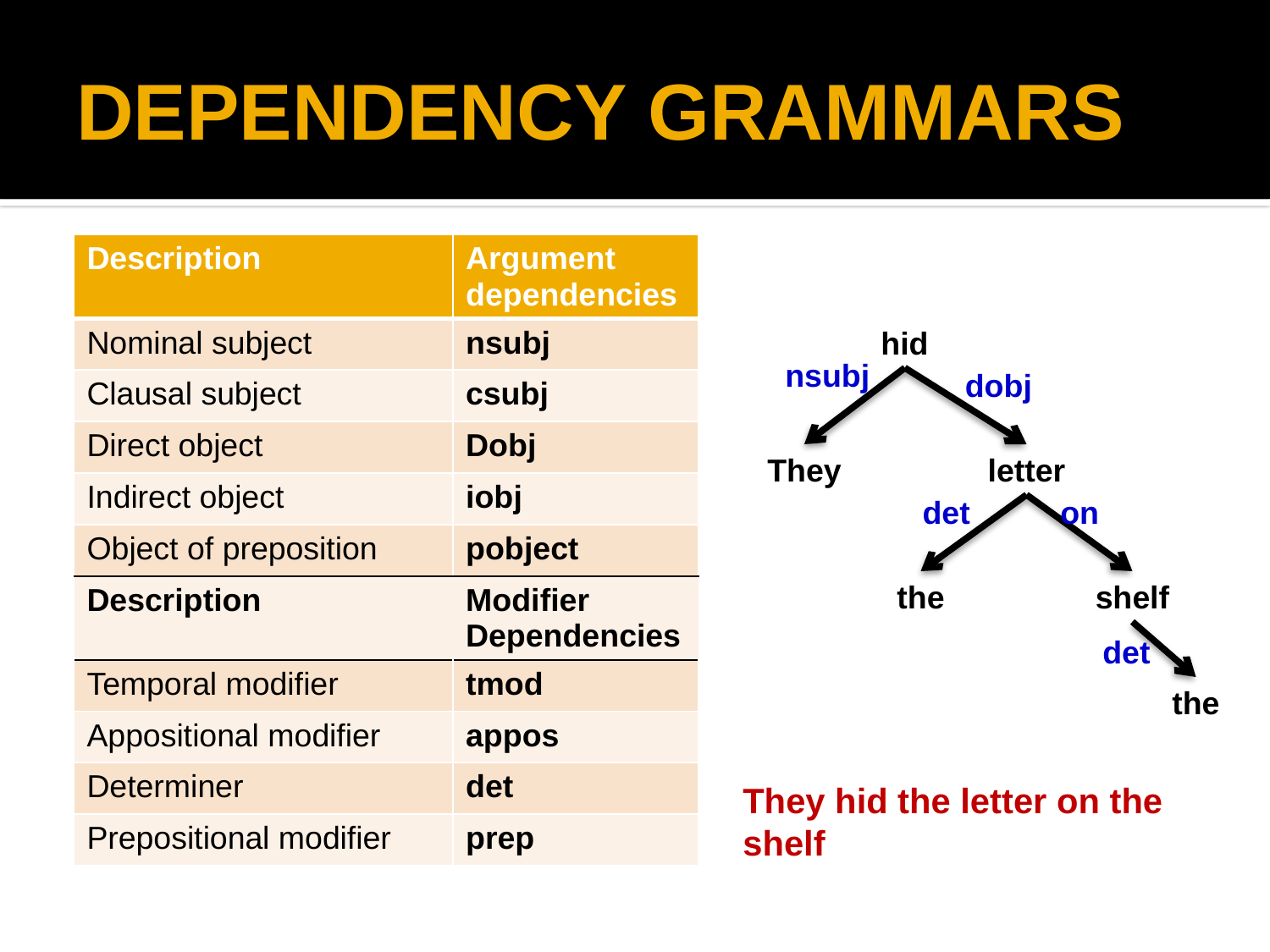

# DEPENDENCY GRAMMARS
| Description | Argument dependencies |
| --- | --- |
| Nominal subject | nsubj |
| Clausal subject | csubj |
| Direct object | Dobj |
| Indirect object | iobj |
| Object of preposition | pobject |
| Description | Modifier Dependencies |
| Temporal modifier | tmod |
| Appositional modifier | appos |
| Determiner | det |
| Prepositional modifier | prep |
hid
nsubj
dobj
They
letter
det
on
the
shelf
det
the
They hid the letter on the shelf